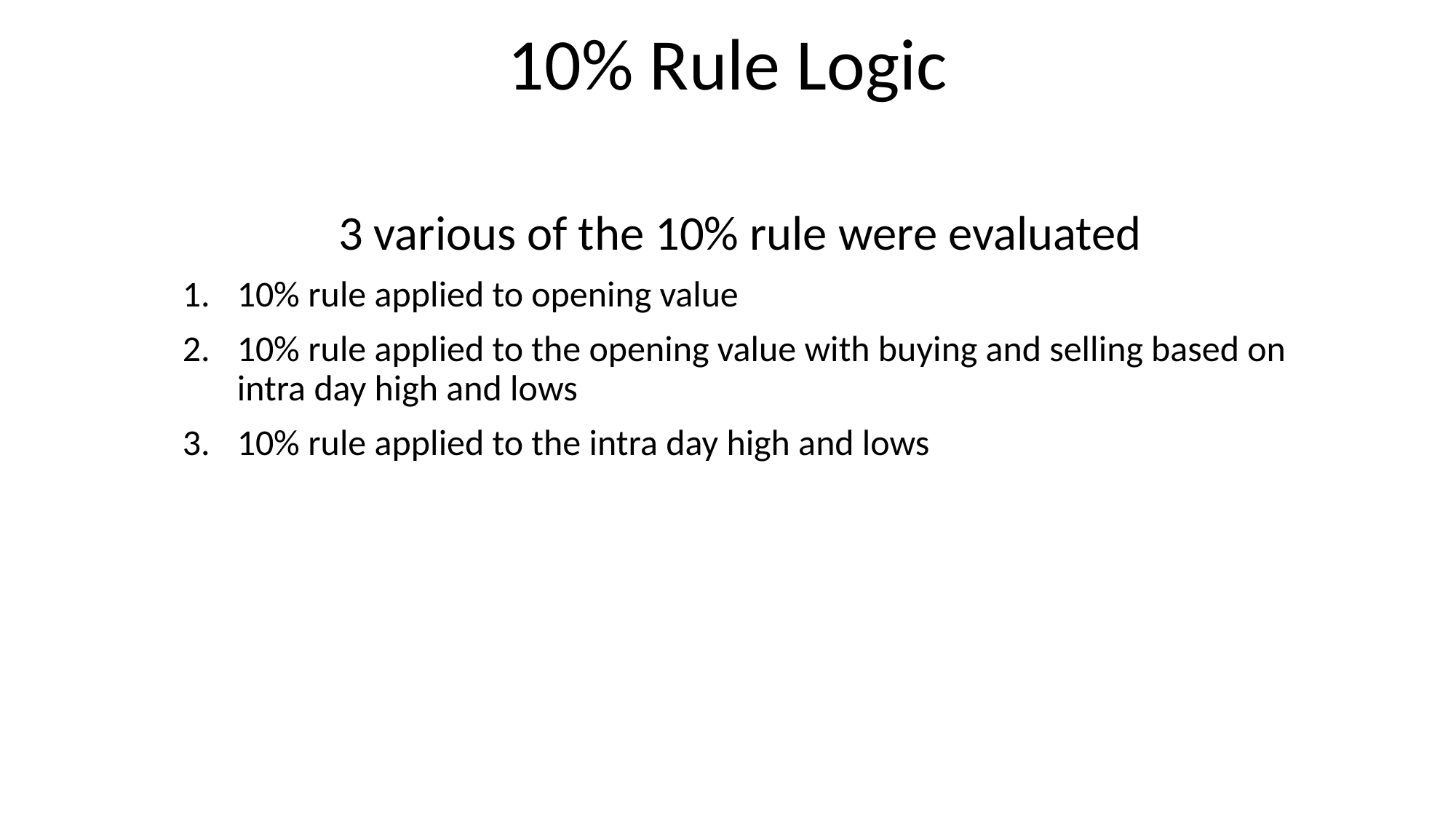

# 10% Rule Logic
3 various of the 10% rule were evaluated
10% rule applied to opening value
10% rule applied to the opening value with buying and selling based on intra day high and lows
10% rule applied to the intra day high and lows